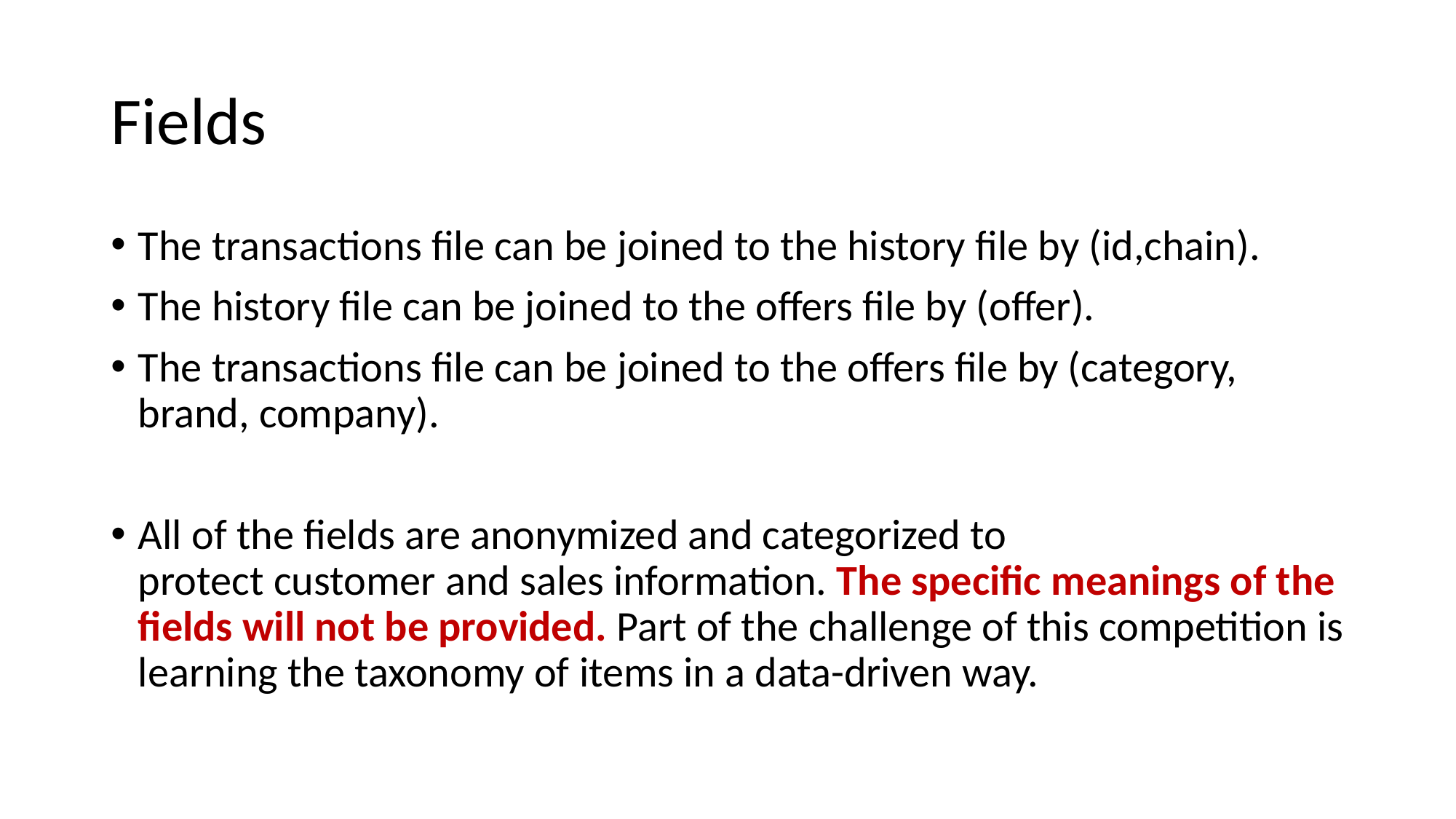

# Fields
The transactions file can be joined to the history file by (id,chain).
The history file can be joined to the offers file by (offer).
The transactions file can be joined to the offers file by (category, brand, company).

All of the fields are anonymized and categorized to protect customer and sales information. The specific meanings of the fields will not be provided. Part of the challenge of this competition is learning the taxonomy of items in a data-driven way.